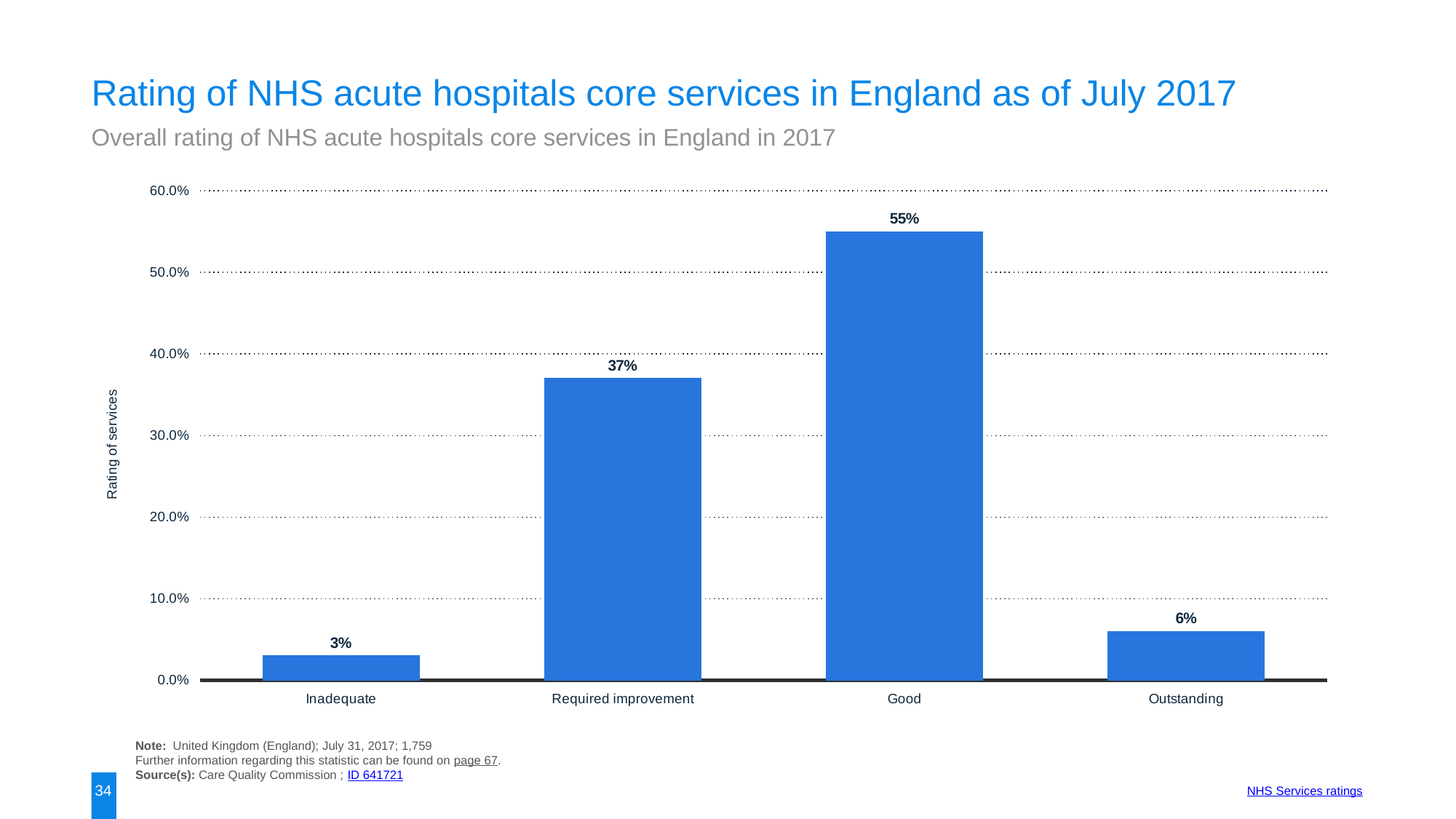

Rating of NHS acute hospitals core services in England as of July 2017
Overall rating of NHS acute hospitals core services in England in 2017

### Chart:

| Category | data |
|---|---|
| Inadequate | 0.03 |
| Required improvement | 0.37 |
| Good | 0.55 |
| Outstanding | 0.06 |
Note:  United Kingdom (England); July 31, 2017; 1,759
Further information regarding this statistic can be found on page 67.
Source(s): Care Quality Commission ; ID 641721

34
NHS Services ratings